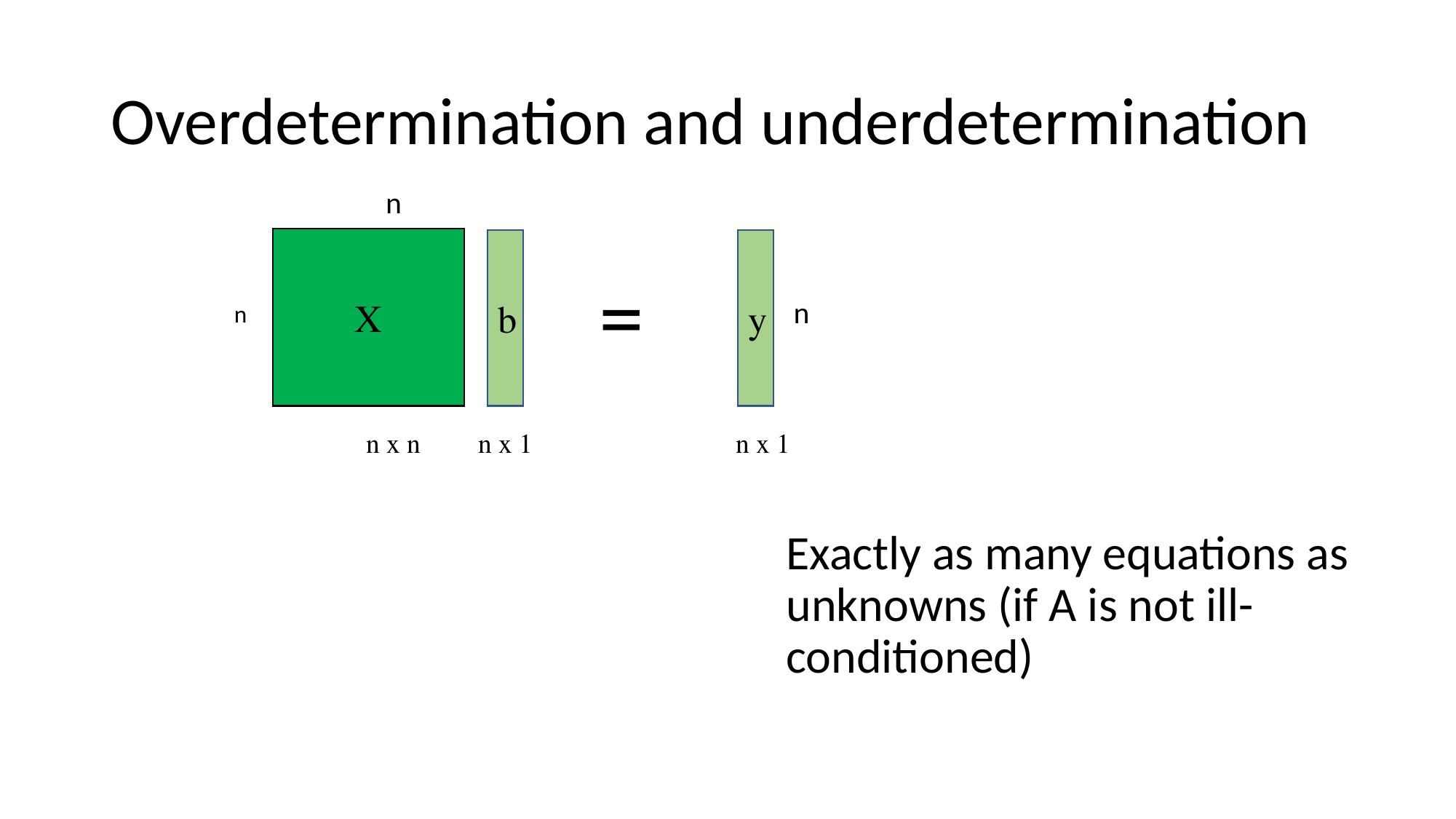

# Overdetermination and underdetermination
n
X
b
y
=
n
n
n x n
n x 1
n x 1
Exactly as many equations as unknowns (if A is not ill-conditioned)